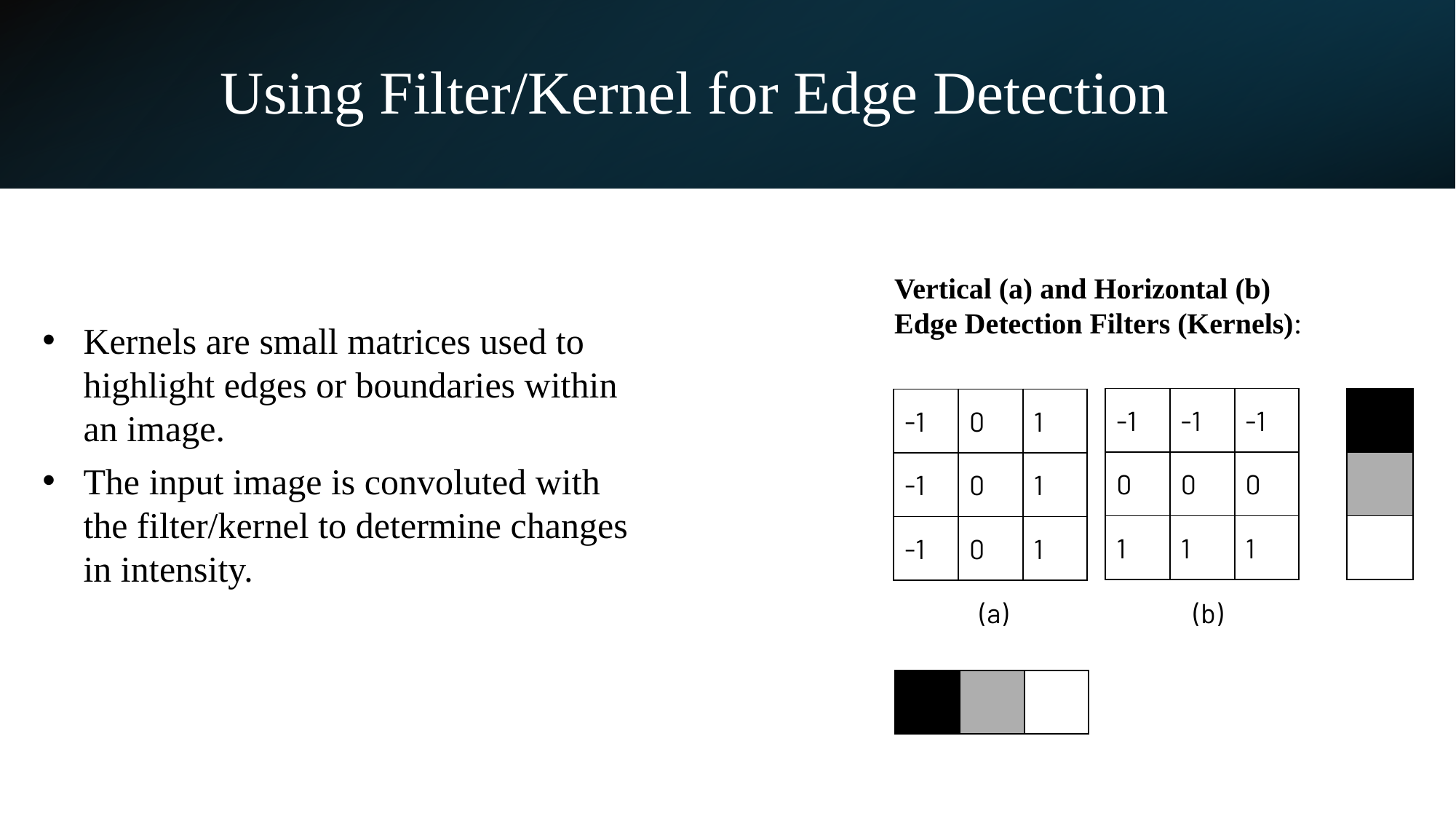

# Using Filter/Kernel for Edge Detection
Vertical (a) and Horizontal (b) Edge Detection Filters (Kernels):
Kernels are small matrices used to highlight edges or boundaries within an image.
The input image is convoluted with the filter/kernel to determine changes in intensity.

| -1 | -1 | -1 |
| --- | --- | --- |
| 0 | 0 | 0 |
| 1 | 1 | 1 |
|  |
| --- |
|  |
|  |
| -1 | 0 | 1 |
| --- | --- | --- |
| -1 | 0 | 1 |
| -1 | 0 | 1 |
(a)
(b)
|  |  |  |
| --- | --- | --- |